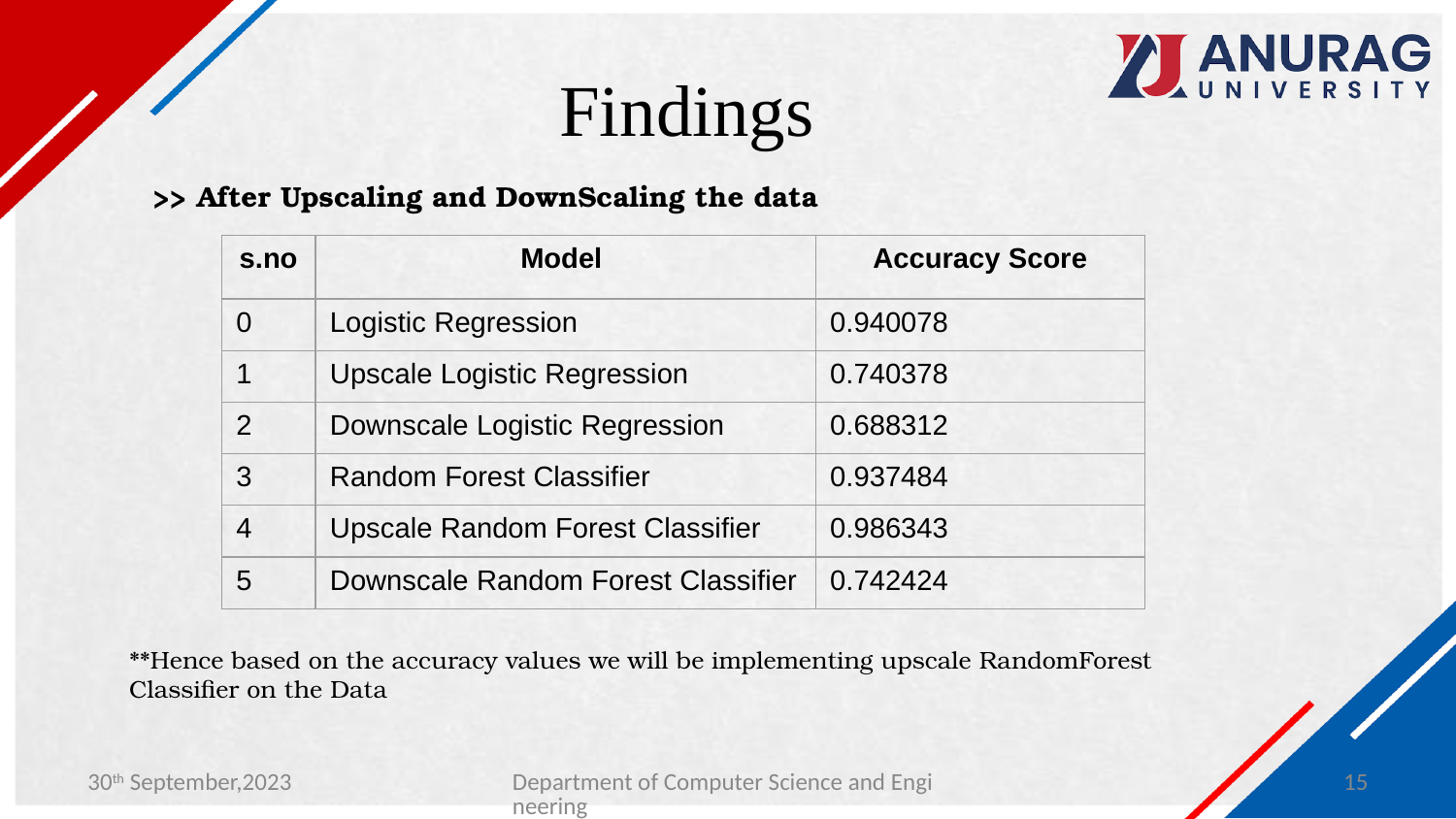

# Findings
>> After Upscaling and DownScaling the data
| s.no | Model | Accuracy Score |
| --- | --- | --- |
| 0 | Logistic Regression | 0.940078 |
| 1 | Upscale Logistic Regression | 0.740378 |
| 2 | Downscale Logistic Regression | 0.688312 |
| 3 | Random Forest Classifier | 0.937484 |
| 4 | Upscale Random Forest Classifier | 0.986343 |
| 5 | Downscale Random Forest Classifier | 0.742424 |

**Hence based on the accuracy values we will be implementing upscale RandomForest Classifier on the Data
30th September,2023
Department of Computer Science and Engineering
15